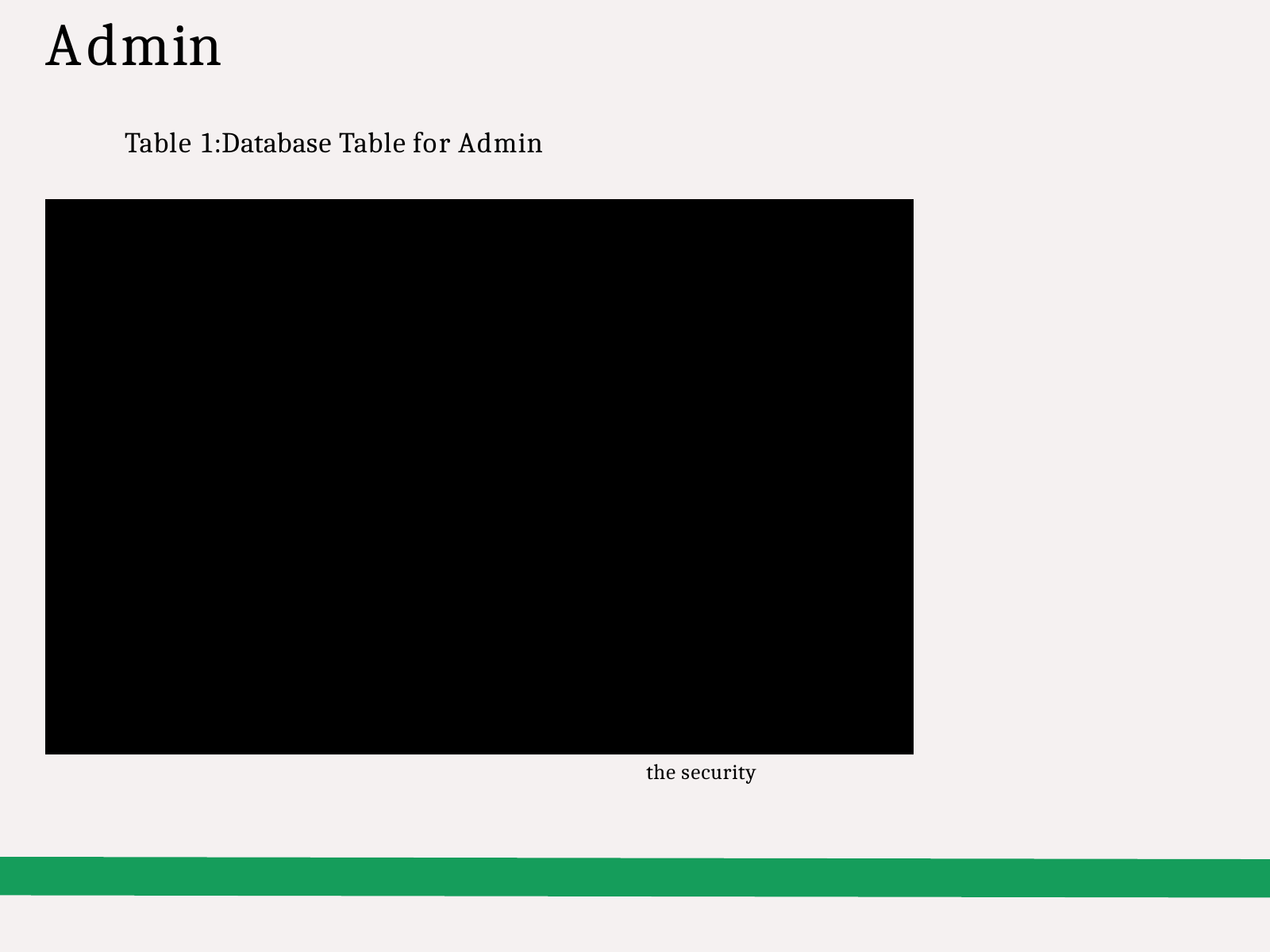

# Admin
Table 1:Database Table for Admin

S.N.

1

2

3

4
Field

Id(Auto  increment)

name

email

password
Data type

integer

varchar

varchar

varchar
Length

10

50

50

50
Description

Id of the admin  registration

Username of the admin

Email of the admin

Password For the security